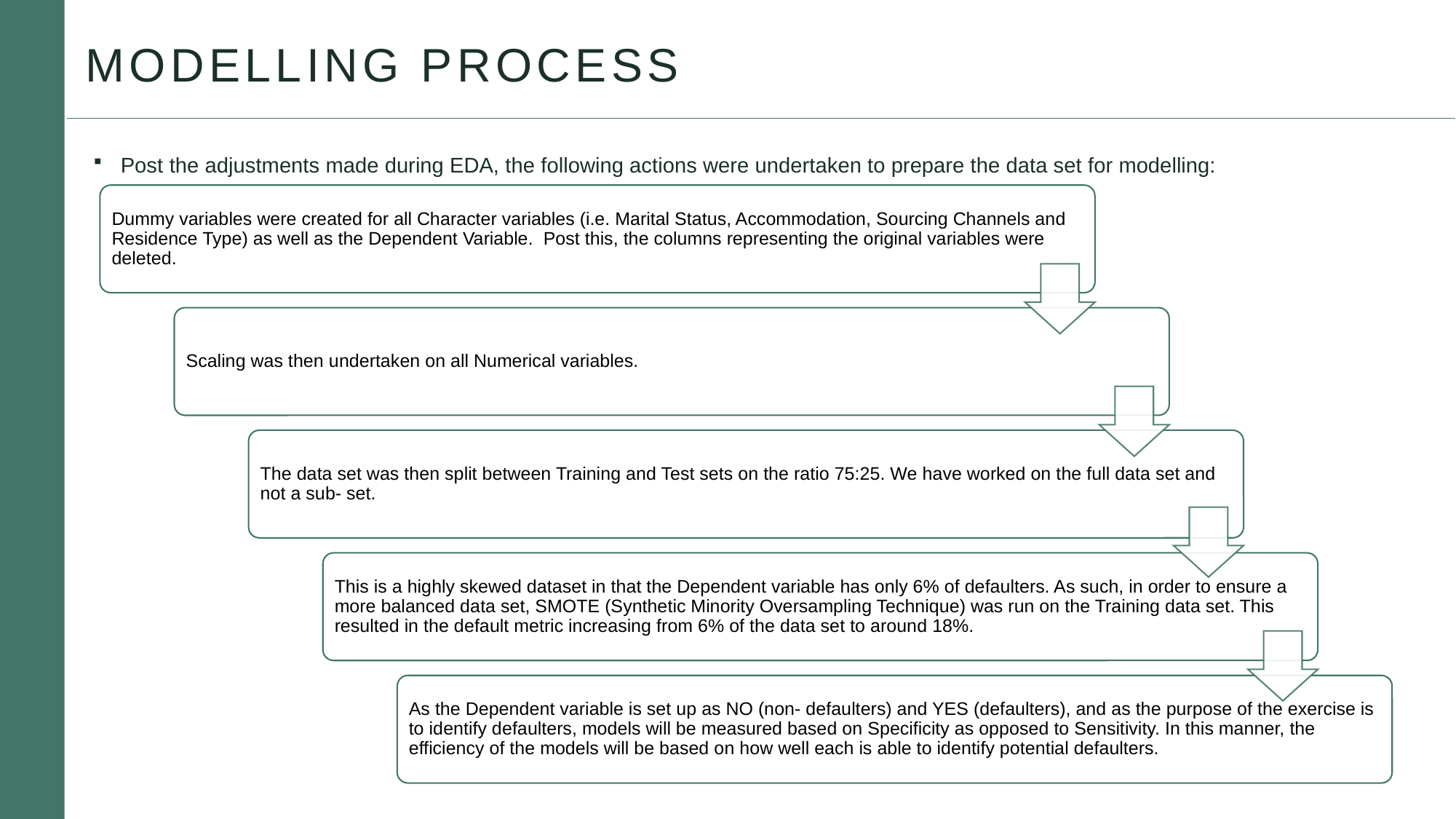

# Modelling process
Post the adjustments made during EDA, the following actions were undertaken to prepare the data set for modelling:
Dummy variables were created for all Character variables (i.e. Marital Status, Accommodation, Sourcing Channels and Residence Type) as well as the Dependent Variable.  Post this, the columns representing the original variables were deleted.
Scaling was then undertaken on all Numerical variables.
The data set was then split between Training and Test sets on the ratio 75:25. We have worked on the full data set and not a sub- set.
This is a highly skewed dataset in that the Dependent variable has only 6% of defaulters. As such, in order to ensure a more balanced data set, SMOTE (Synthetic Minority Oversampling Technique) was run on the Training data set. This resulted in the default metric increasing from 6% of the data set to around 18%.
As the Dependent variable is set up as NO (non- defaulters) and YES (defaulters), and as the purpose of the exercise is to identify defaulters, models will be measured based on Specificity as opposed to Sensitivity. In this manner, the efficiency of the models will be based on how well each is able to identify potential defaulters.